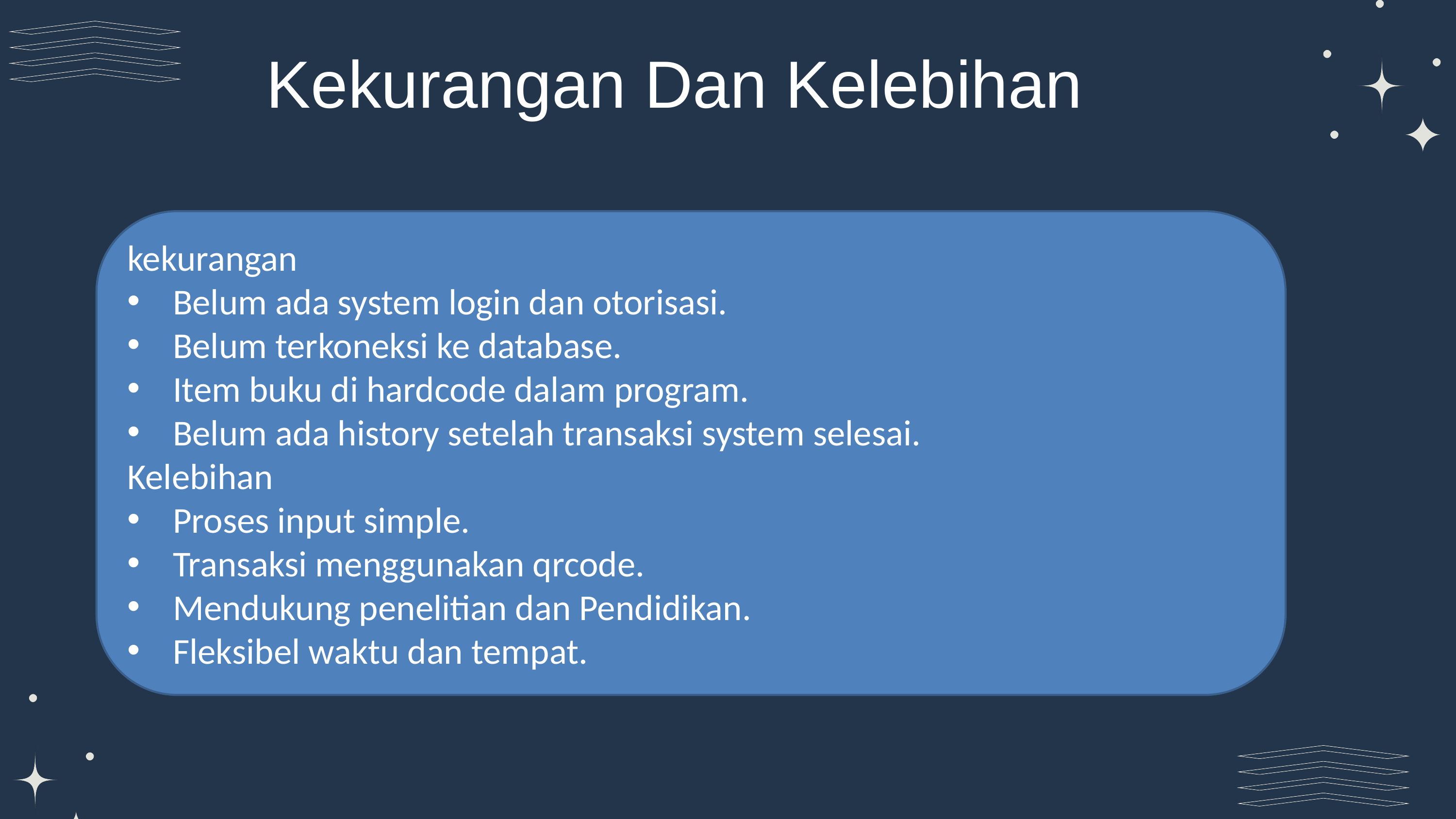

Kekurangan Dan Kelebihan
kekurangan
Belum ada system login dan otorisasi.
Belum terkoneksi ke database.
Item buku di hardcode dalam program.
Belum ada history setelah transaksi system selesai.
Kelebihan
Proses input simple.
Transaksi menggunakan qrcode.
Mendukung penelitian dan Pendidikan.
Fleksibel waktu dan tempat.
Desain Penelitian
Subjek Penelitian